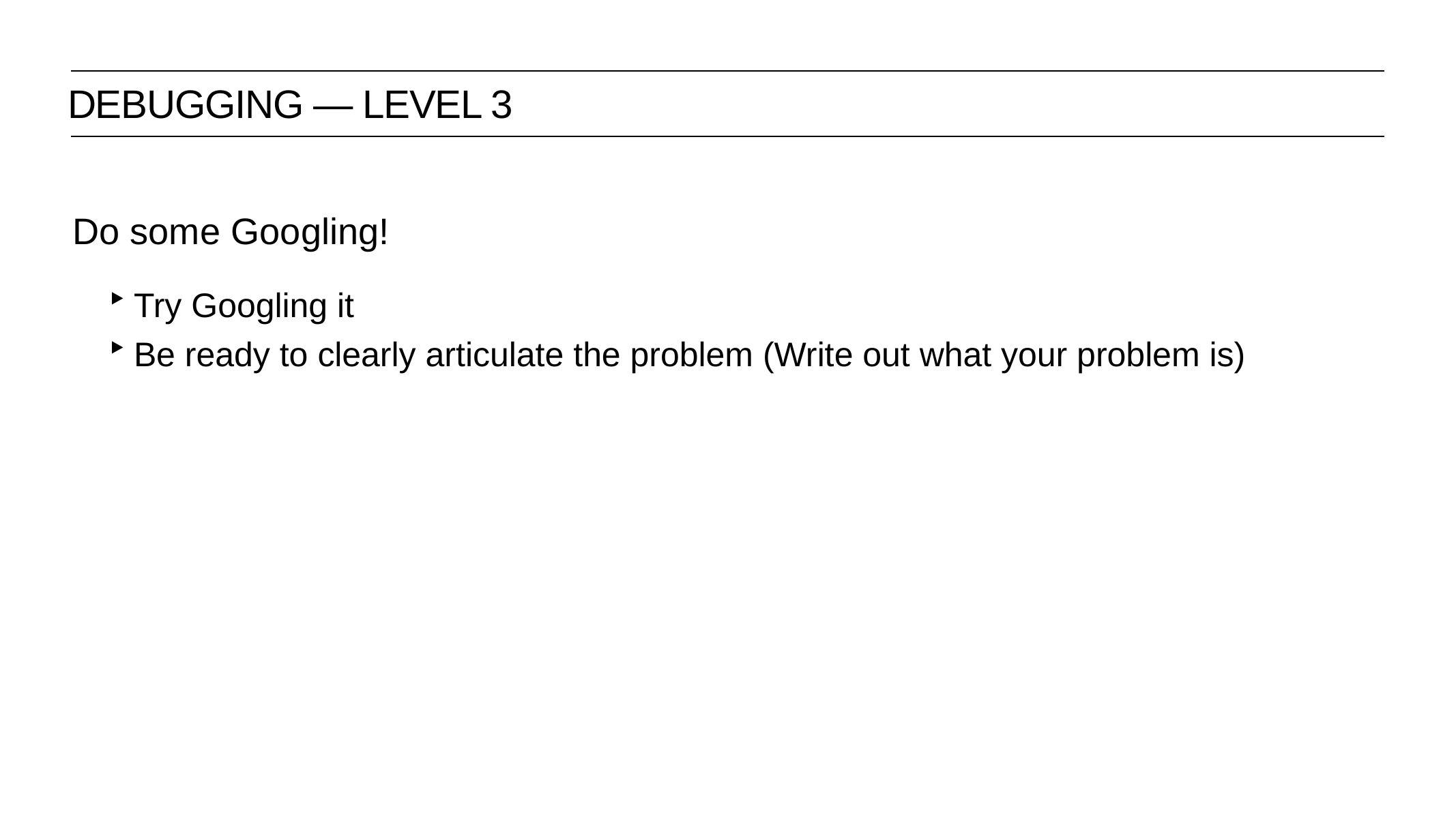

debugging — level 3

Do some Googling!
Try Googling it
Be ready to clearly articulate the problem (Write out what your problem is)